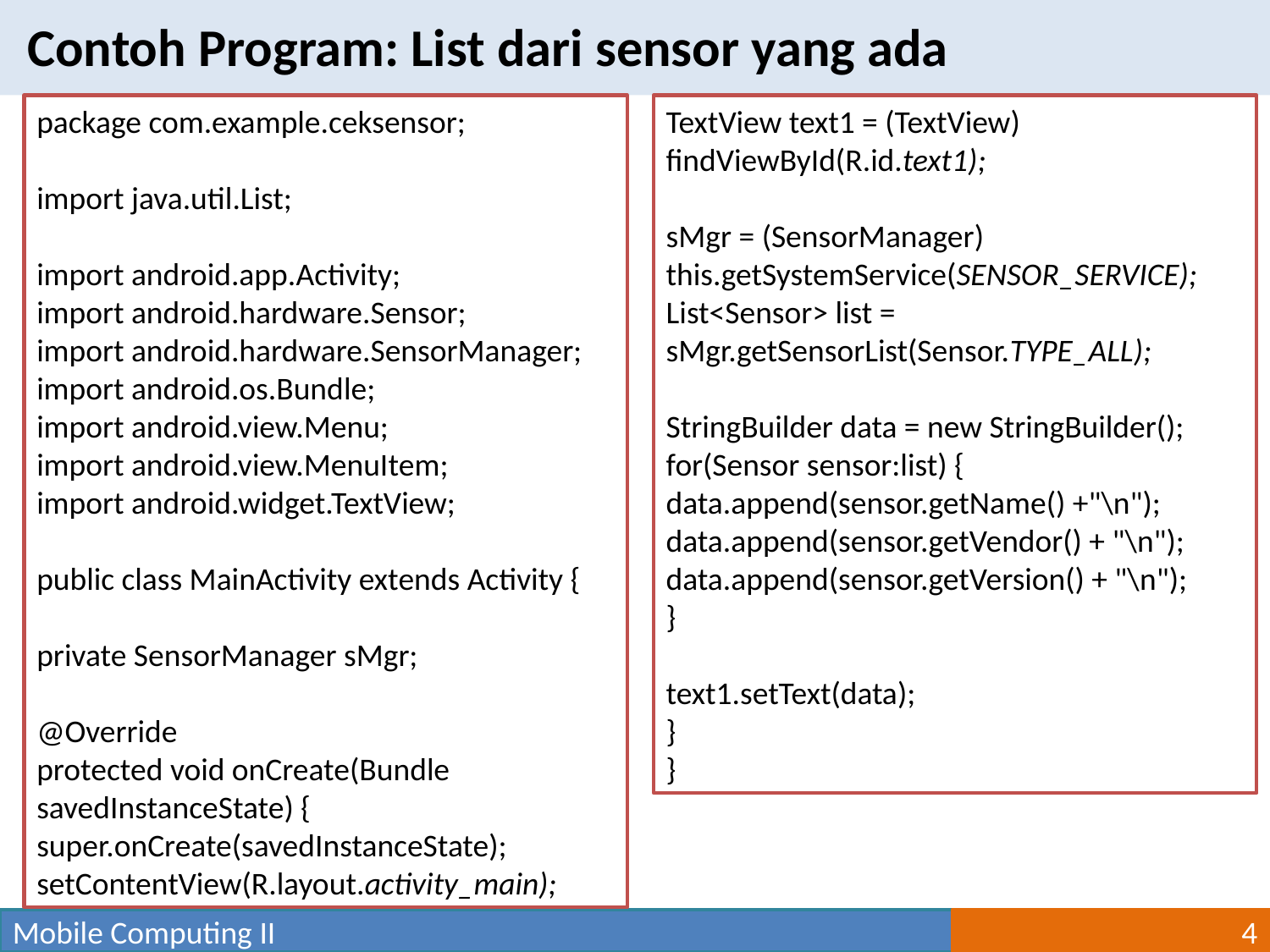

Contoh Program: List dari sensor yang ada
package com.example.ceksensor;

import java.util.List;

import android.app.Activity;
import android.hardware.Sensor;
import android.hardware.SensorManager;
import android.os.Bundle;
import android.view.Menu;
import android.view.MenuItem;
import android.widget.TextView;

public class MainActivity extends Activity {

private SensorManager sMgr;

@Override
protected void onCreate(Bundle savedInstanceState) {
super.onCreate(savedInstanceState);
setContentView(R.layout.activity_main);
TextView text1 = (TextView) findViewById(R.id.text1);

sMgr = (SensorManager) this.getSystemService(SENSOR_SERVICE);
List<Sensor> list = sMgr.getSensorList(Sensor.TYPE_ALL);

StringBuilder data = new StringBuilder();
for(Sensor sensor:list) {
data.append(sensor.getName() +"\n");
data.append(sensor.getVendor() + "\n");
data.append(sensor.getVersion() + "\n");
}

text1.setText(data);
}
}
Mobile Computing II
4